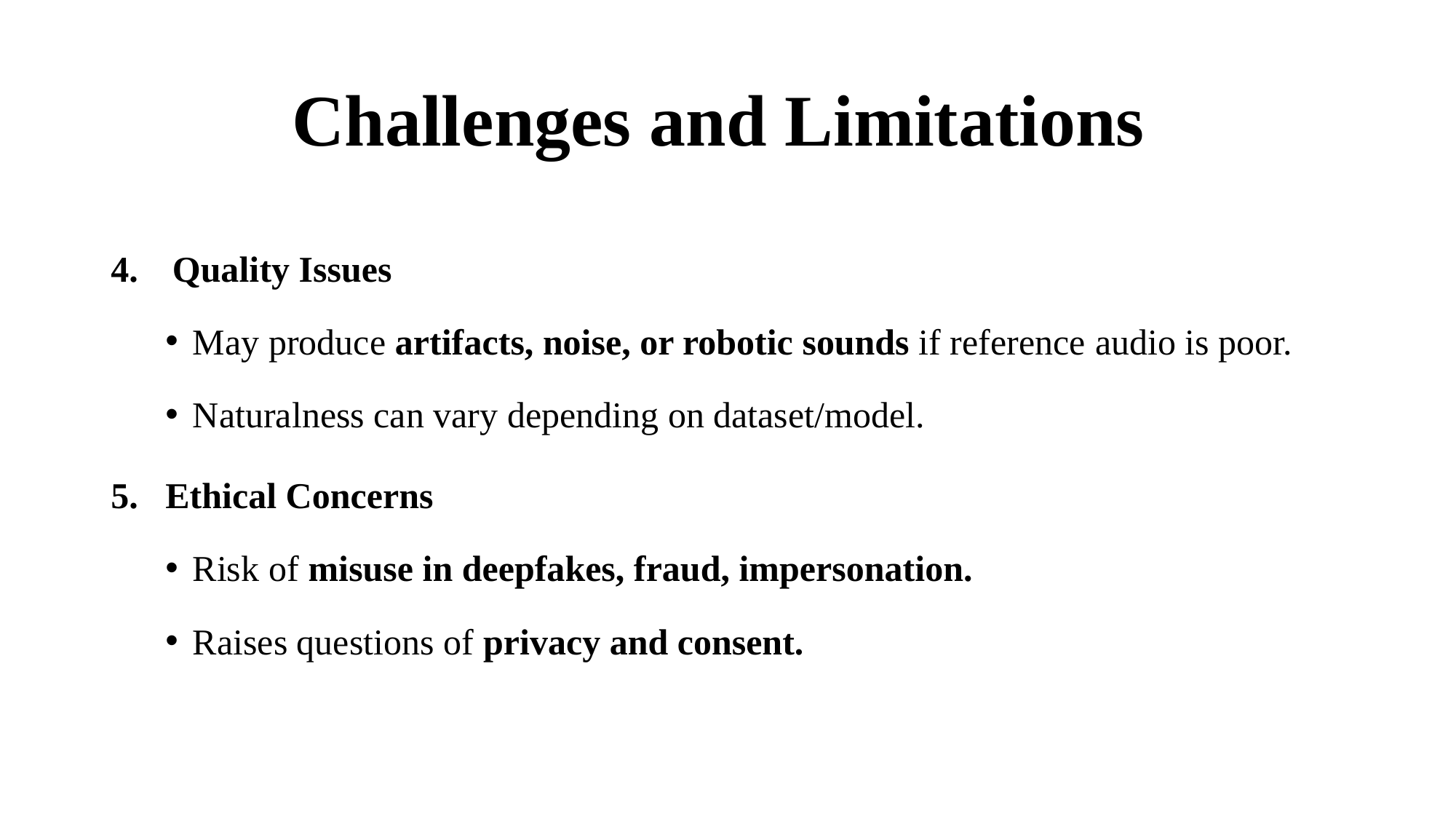

# Challenges and Limitations
Quality Issues
May produce artifacts, noise, or robotic sounds if reference audio is poor.
Naturalness can vary depending on dataset/model.
Ethical Concerns
Risk of misuse in deepfakes, fraud, impersonation.
Raises questions of privacy and consent.